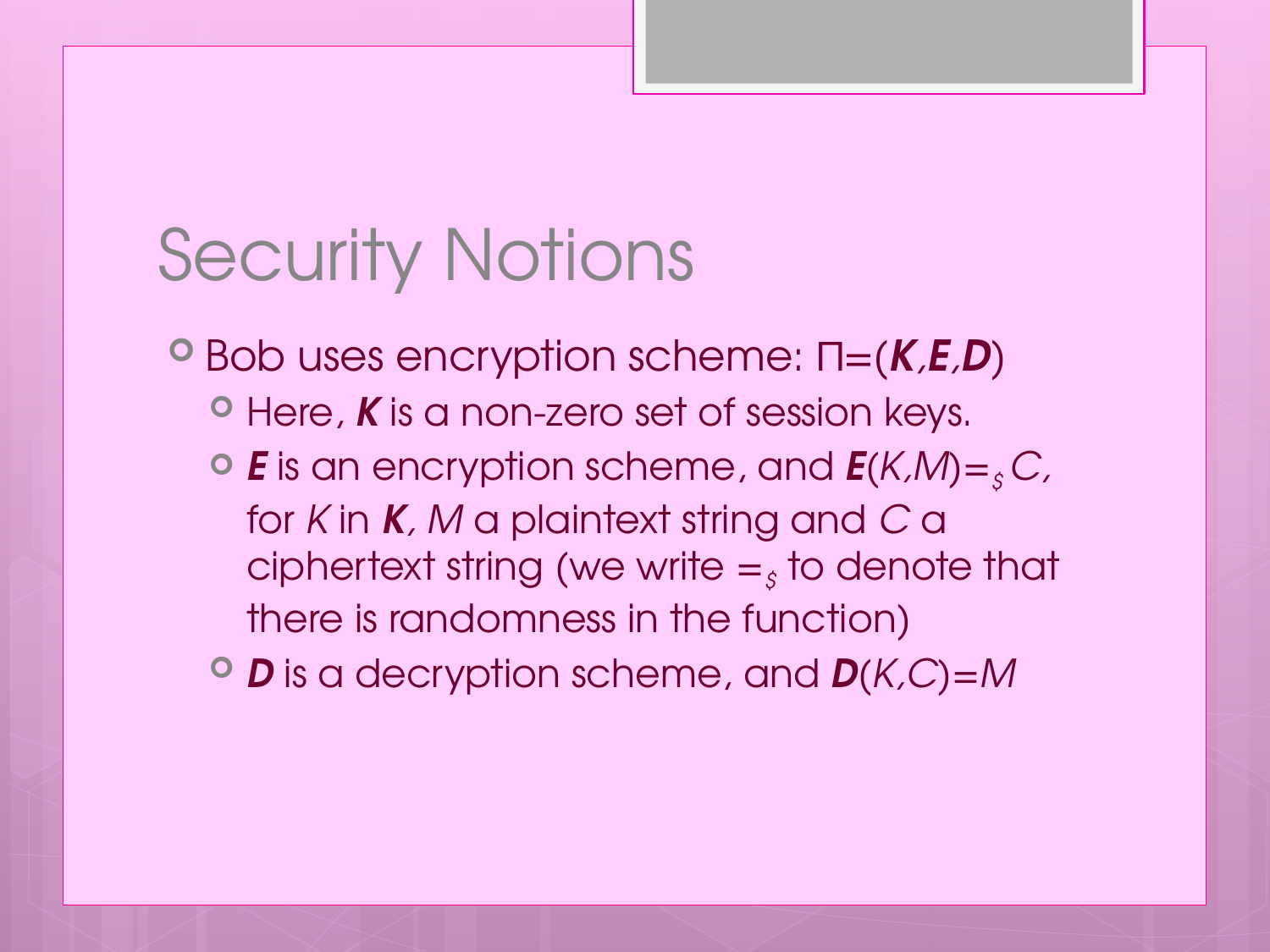

# Security Notions
Bob uses encryption scheme: Π=(K,E,D)
Here, K is a non-zero set of session keys.
E is an encryption scheme, and E(K,M)=$ C, for K in K, M a plaintext string and C a ciphertext string (we write =$ to denote that there is randomness in the function)
D is a decryption scheme, and D(K,C)=M